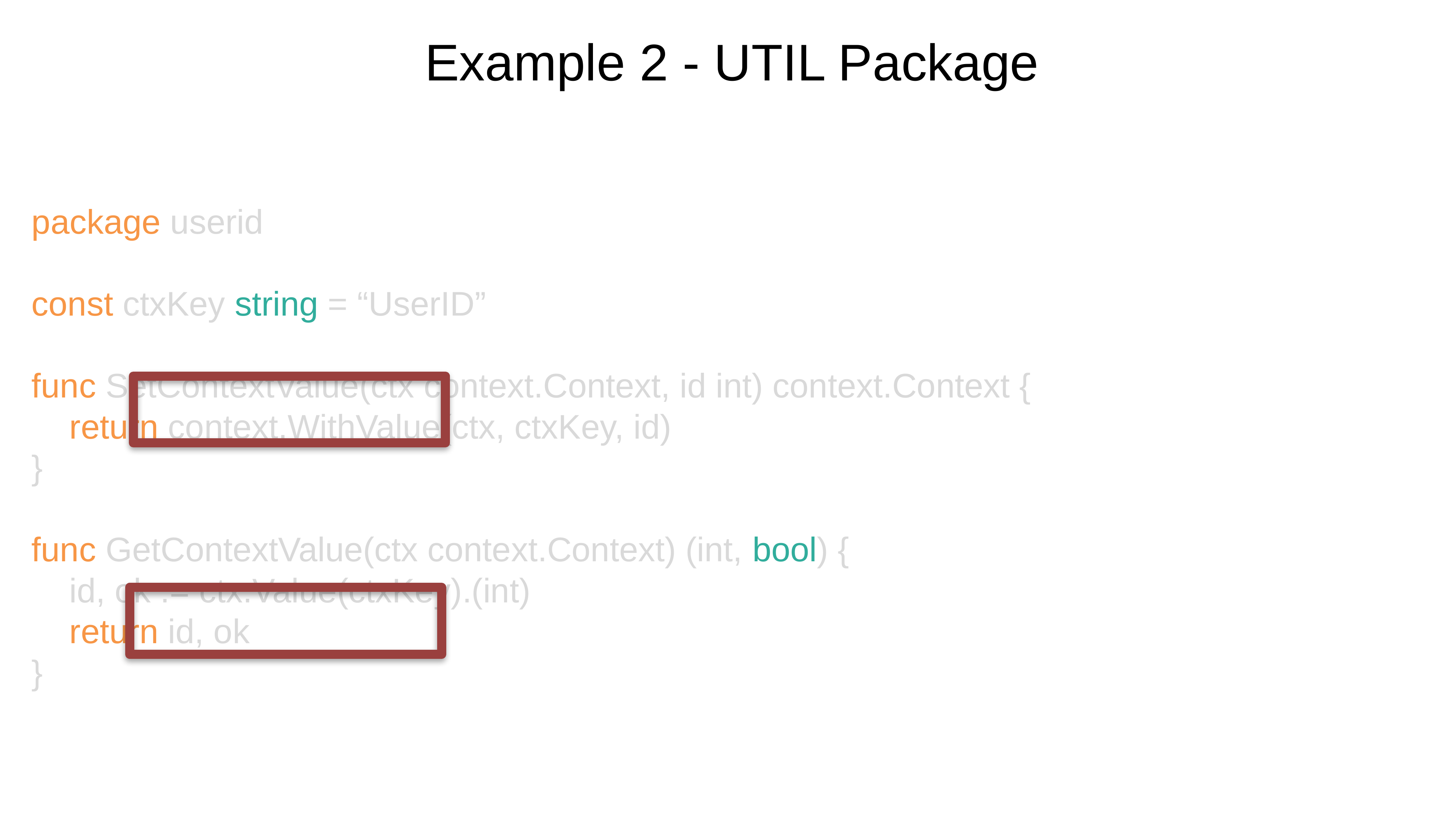

Example 2 - UTIL Package

package userid

const ctxKey string = “UserID”

func SetContextValue(ctx context.Context, id int) context.Context {
    return context.WithValue(ctx, ctxKey, id)
}

func GetContextValue(ctx context.Context) (int, bool) {
    id, ok := ctx.Value(ctxKey).(int)
    return id, ok
}

13